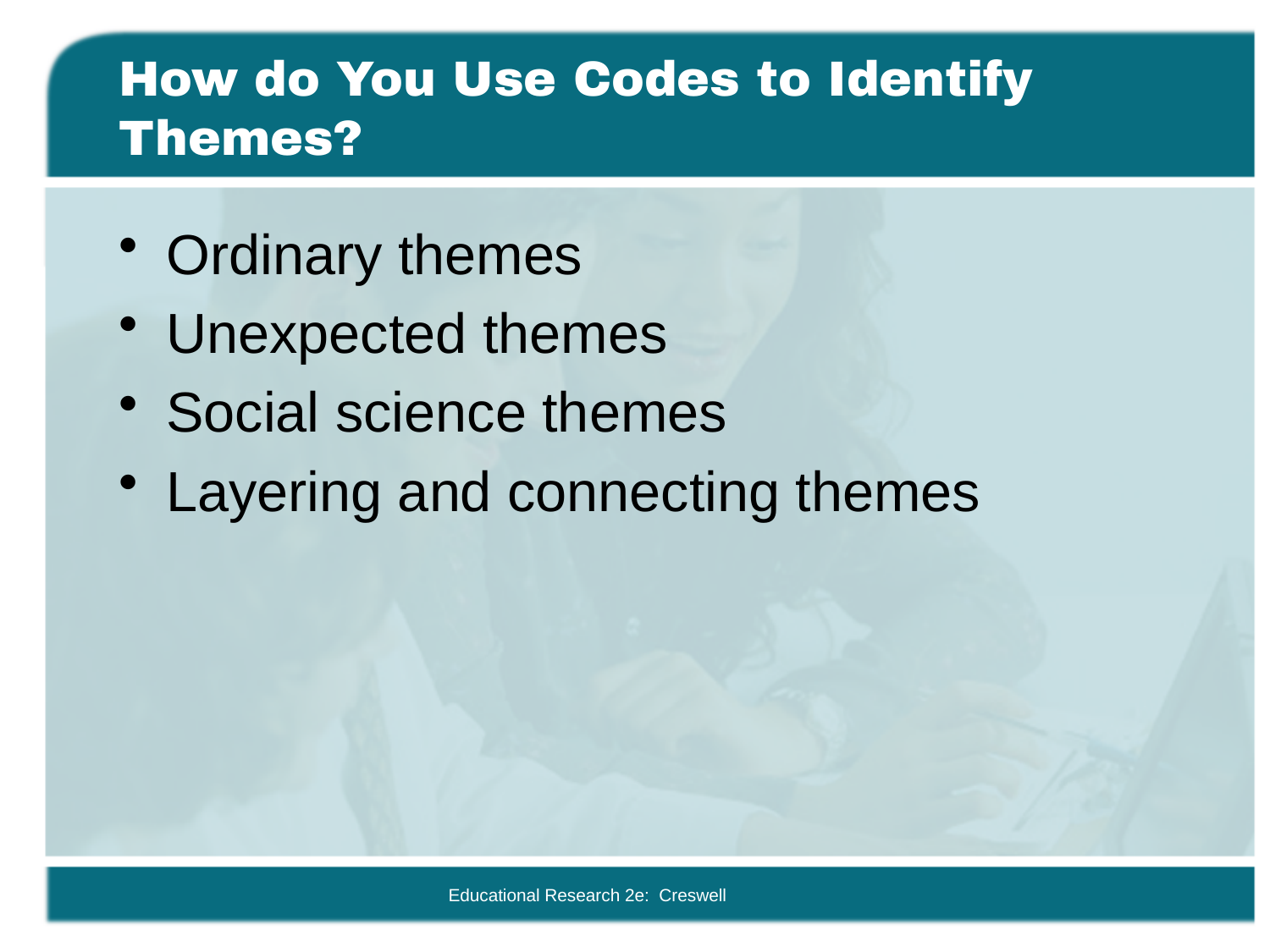

# How do You Use Codes to Identify Themes?
Ordinary themes
Unexpected themes
Social science themes
Layering and connecting themes
Educational Research 2e:  Creswell